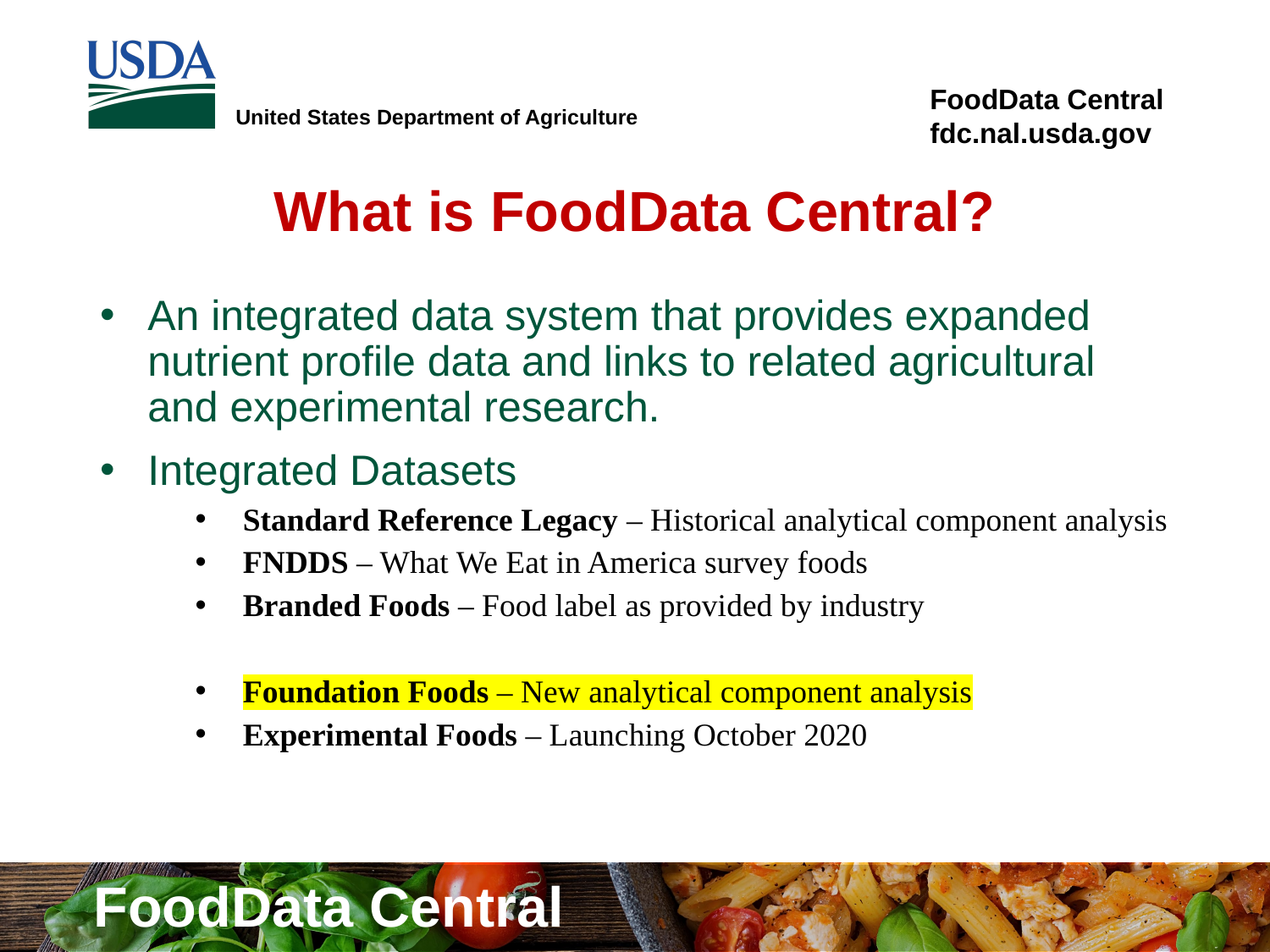

# What is FoodData Central?
An integrated data system that provides expanded nutrient profile data and links to related agricultural and experimental research.
Integrated Datasets
Standard Reference Legacy – Historical analytical component analysis
FNDDS – What We Eat in America survey foods
Branded Foods – Food label as provided by industry

Foundation Foods – New analytical component analysis
Experimental Foods – Launching October 2020